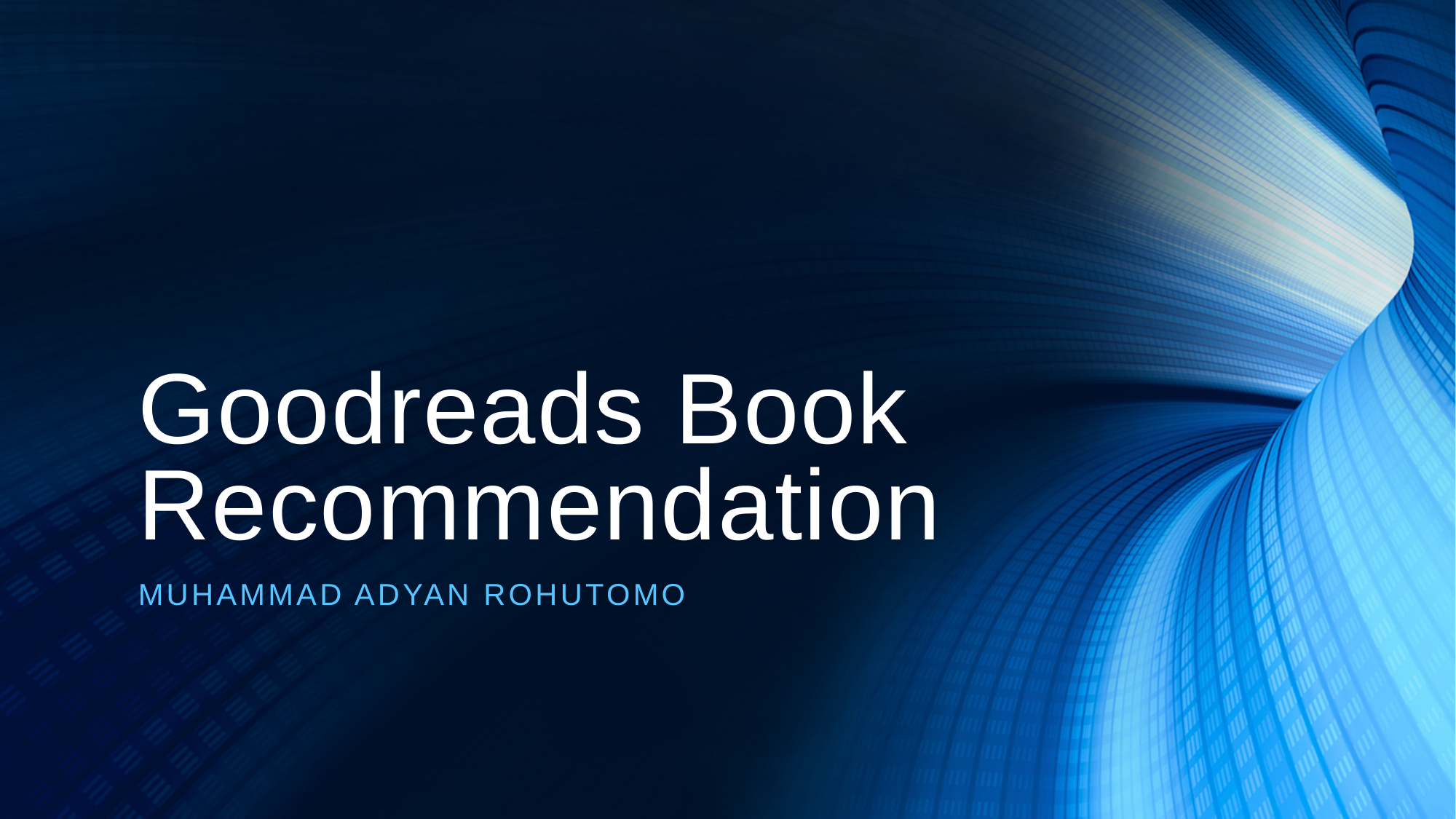

# Goodreads Book Recommendation
Muhammad adyan rohutomo